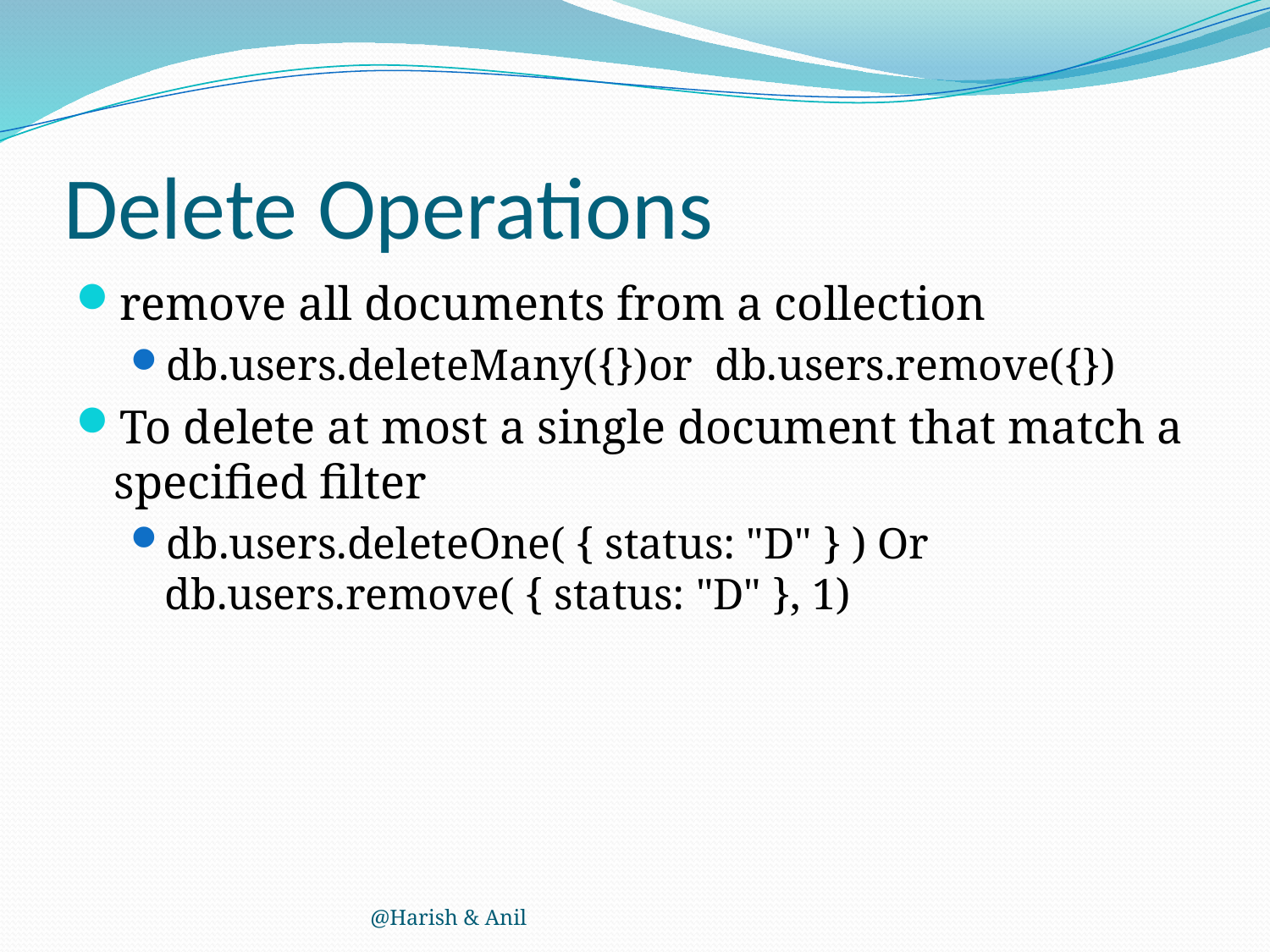

# Delete Operations
remove all documents from a collection
db.users.deleteMany({})or  db.users.remove({})
To delete at most a single document that match a specified filter
db.users.deleteOne( { status: "D" } ) Or  db.users.remove( { status: "D" }, 1)

@Harish & Anil